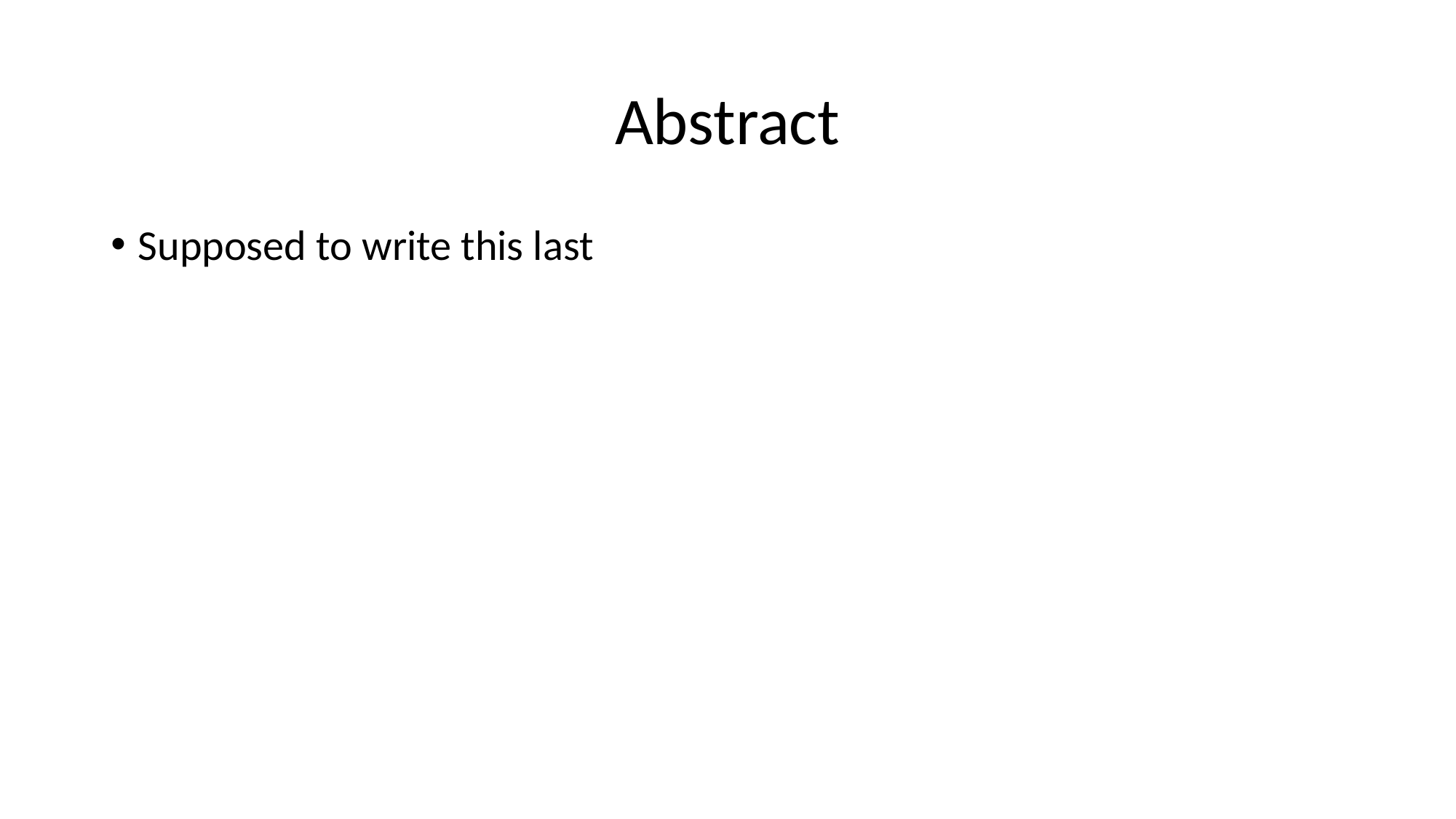

# Abstract
Supposed to write this last